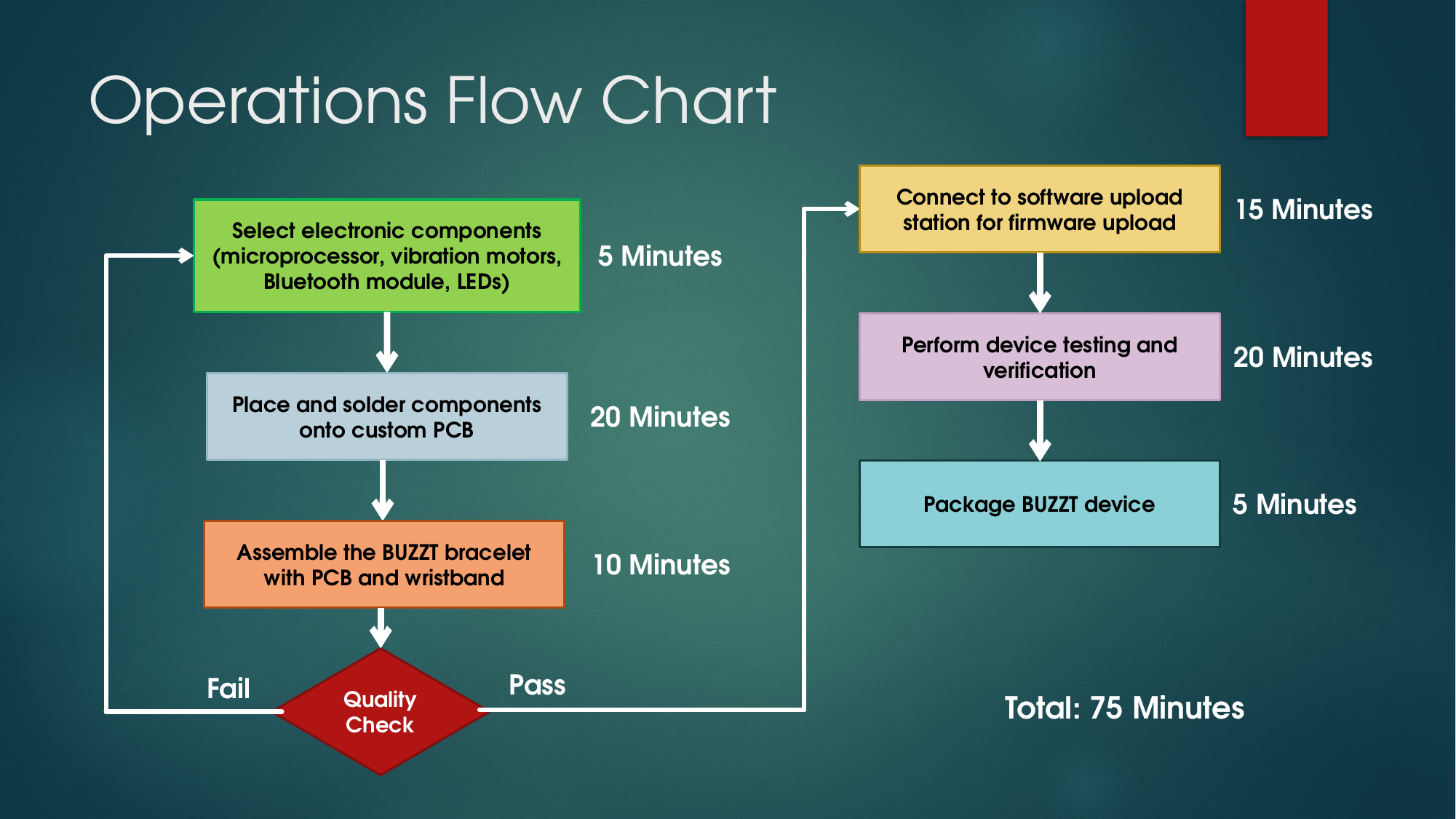

# Operations Flow Chart
Connect to software upload station for firmware upload
15 Minutes
Select electronic components (microprocessor, vibration motors, Bluetooth module, LEDs)
5 Minutes
Perform device testing and verification
20 Minutes
Place and solder components onto custom PCB
20 Minutes
Package BUZZT device
5 Minutes
Assemble the BUZZT bracelet with PCB and wristband
10 Minutes
Quality Check
Pass
Fail
Total: 75 Minutes